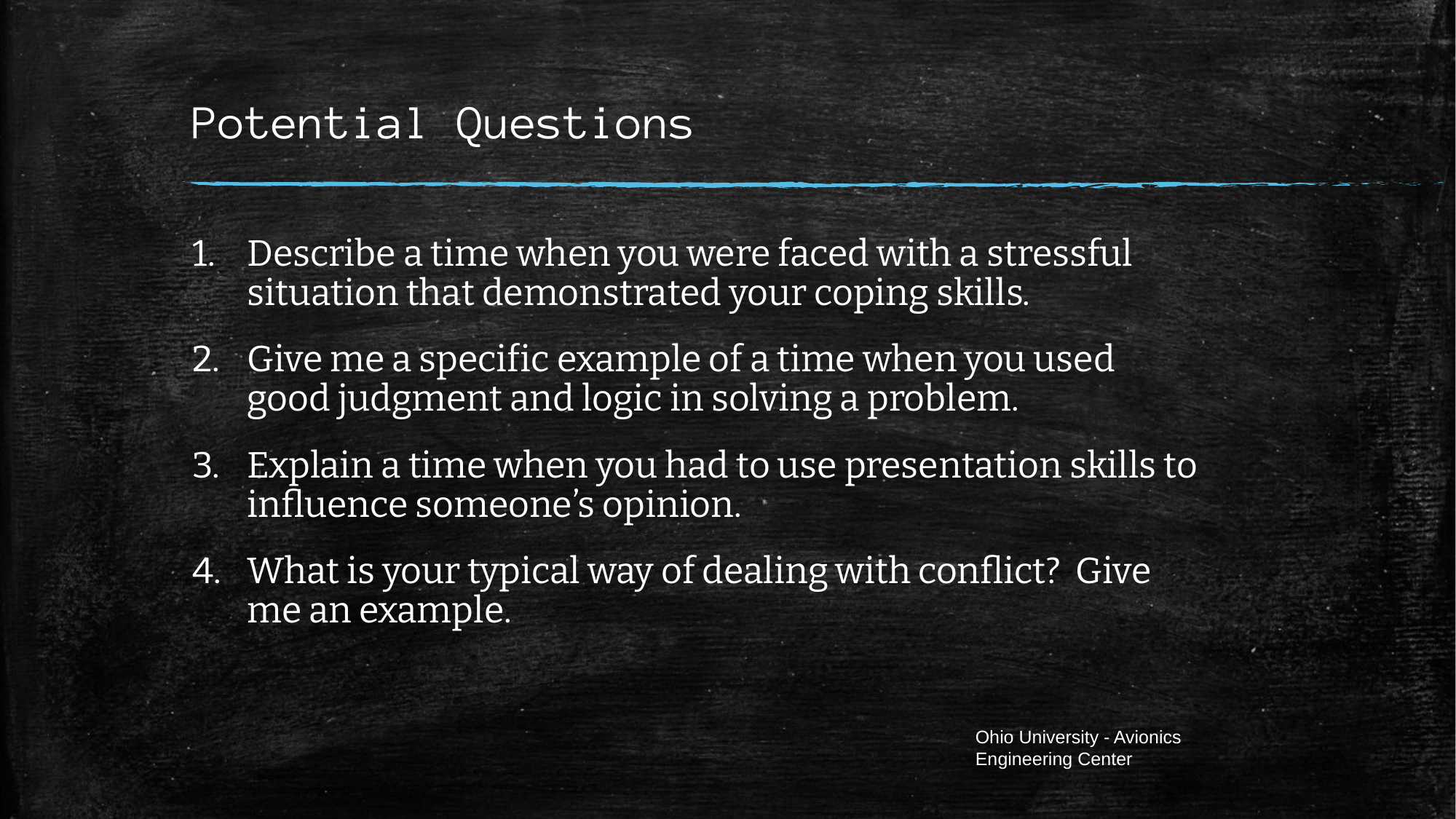

# Potential Questions
Describe a time when you were faced with a stressful situation that demonstrated your coping skills.
Give me a specific example of a time when you used good judgment and logic in solving a problem.
Explain a time when you had to use presentation skills to influence someone’s opinion.
What is your typical way of dealing with conflict?  Give me an example.
Ohio University - Avionics Engineering Center